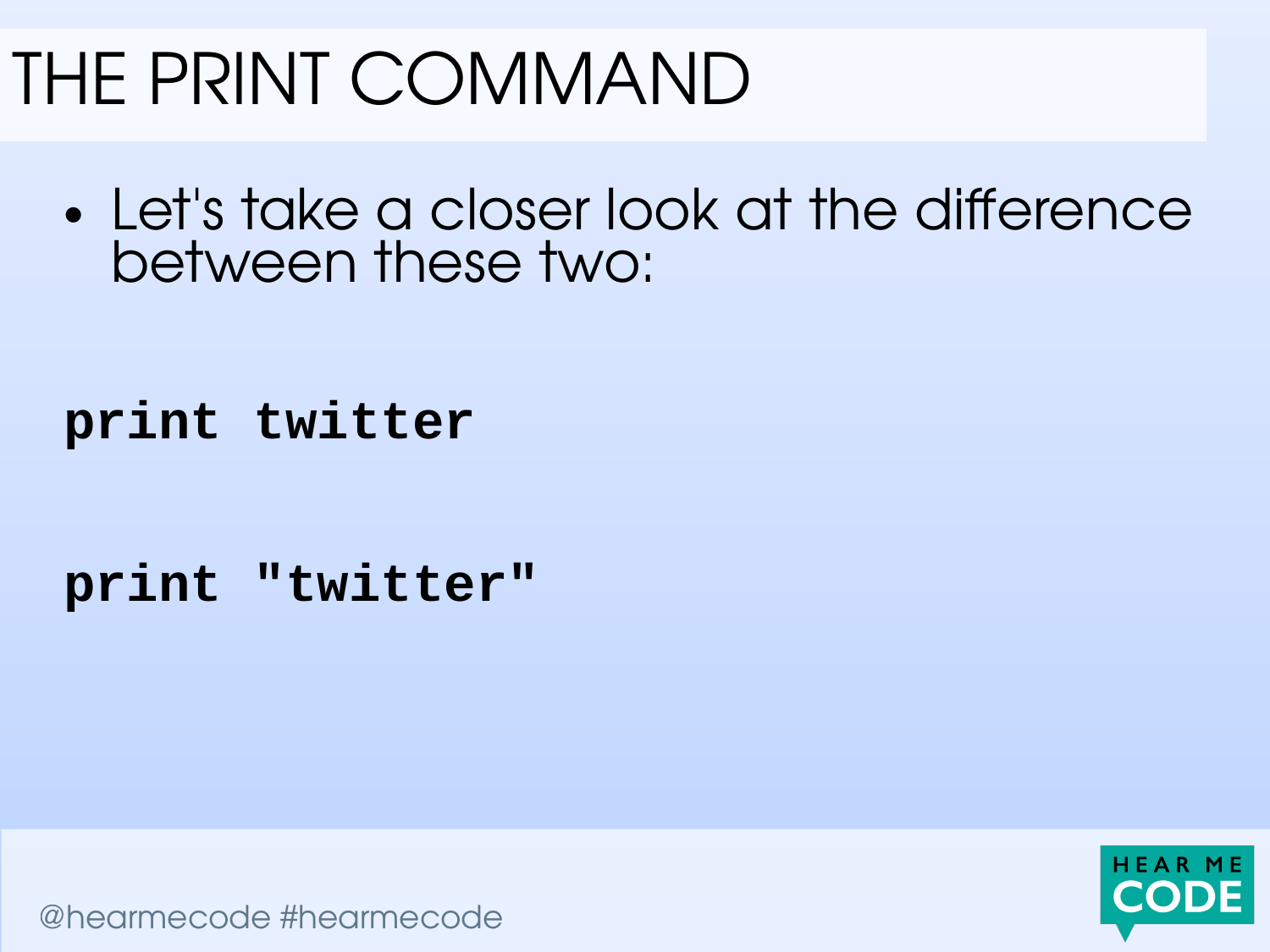

The print command
Let's take a closer look at the difference between these two:

print twitter

print "twitter"